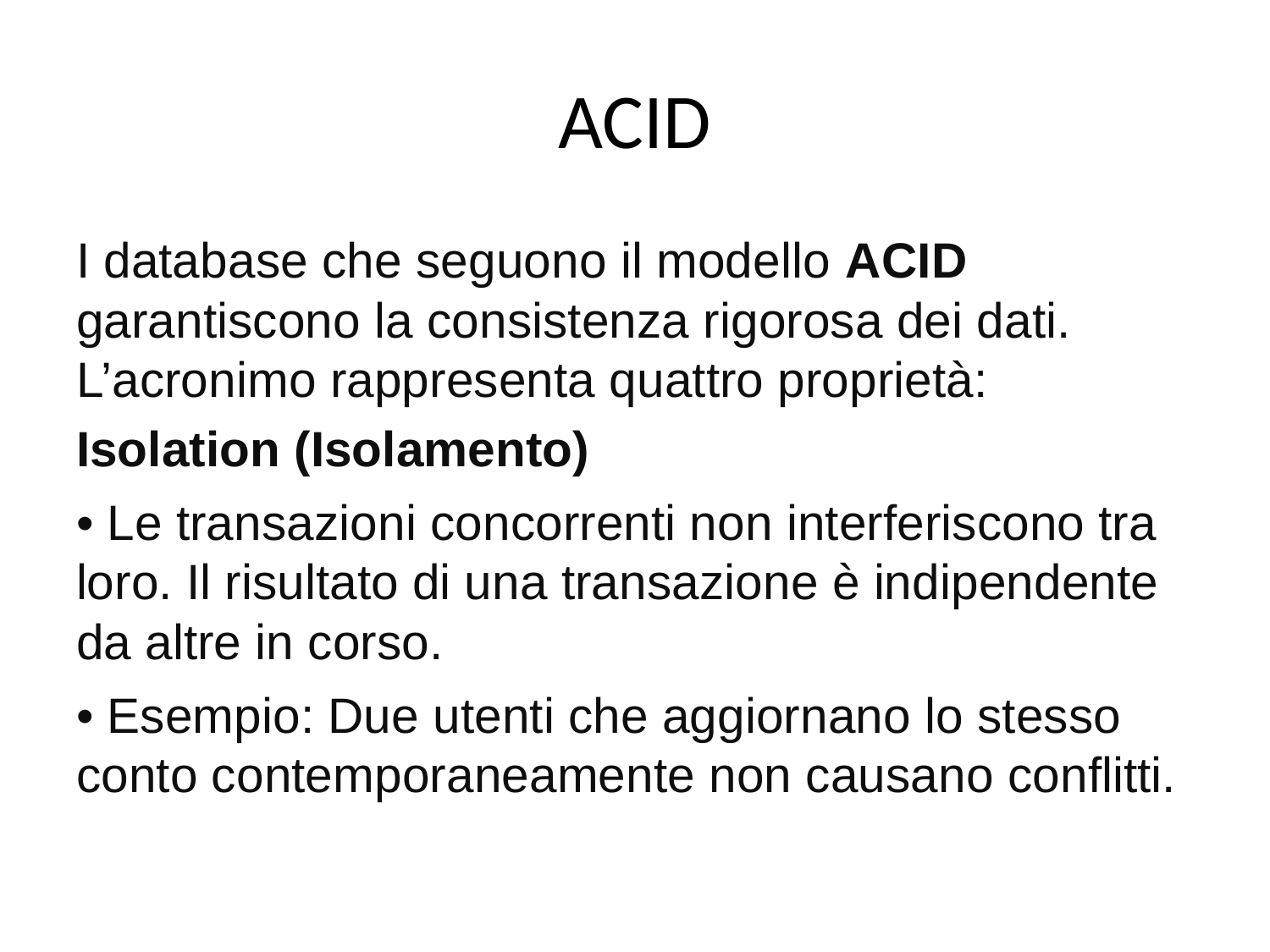

# ACID
I database che seguono il modello ACID garantiscono la consistenza rigorosa dei dati. L’acronimo rappresenta quattro proprietà:
Isolation (Isolamento)
• Le transazioni concorrenti non interferiscono tra loro. Il risultato di una transazione è indipendente da altre in corso.
• Esempio: Due utenti che aggiornano lo stesso conto contemporaneamente non causano conflitti.